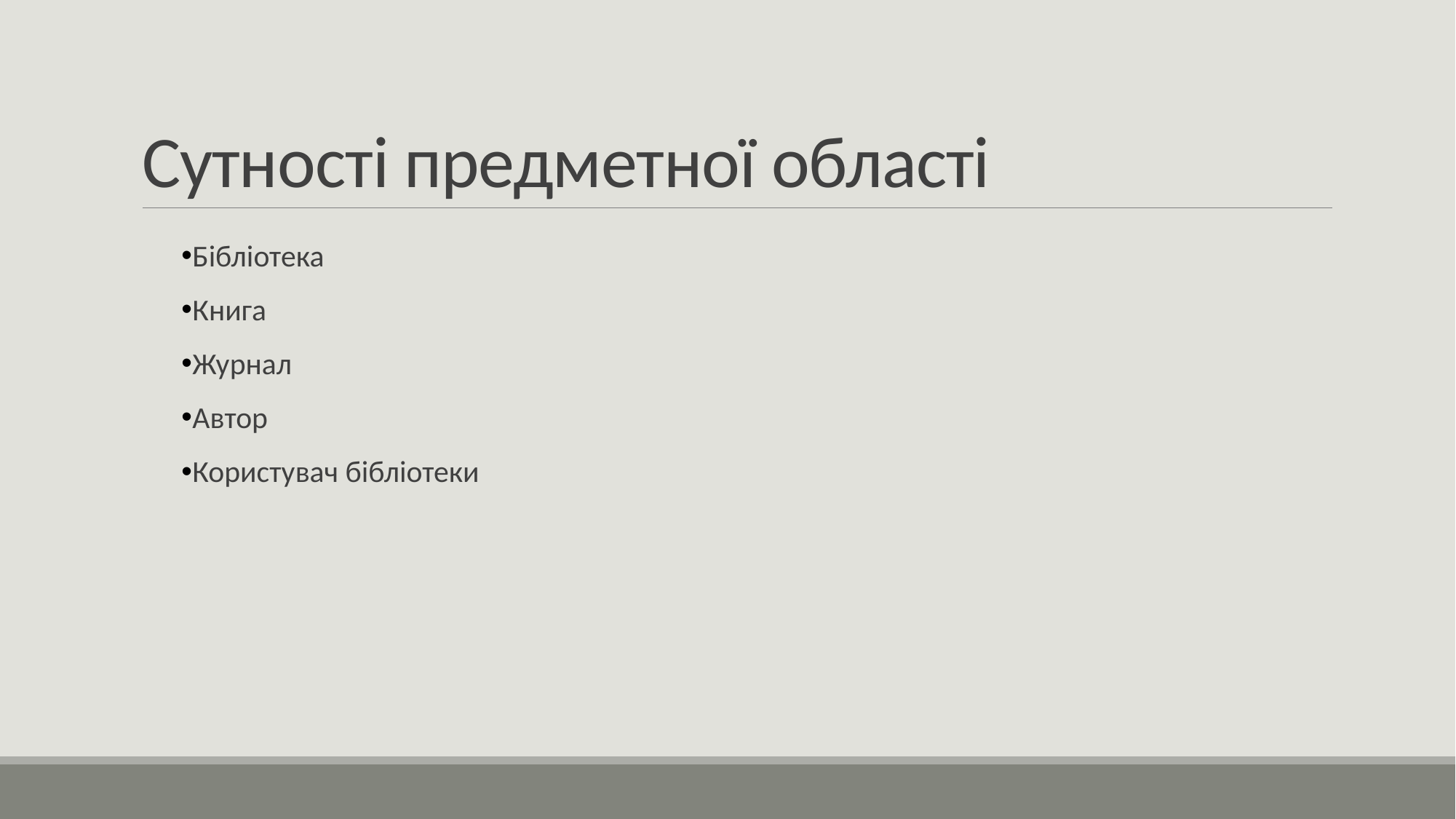

# Сутності предметної області
Бібліотека
Книга
Журнал
Автор
Користувач бібліотеки